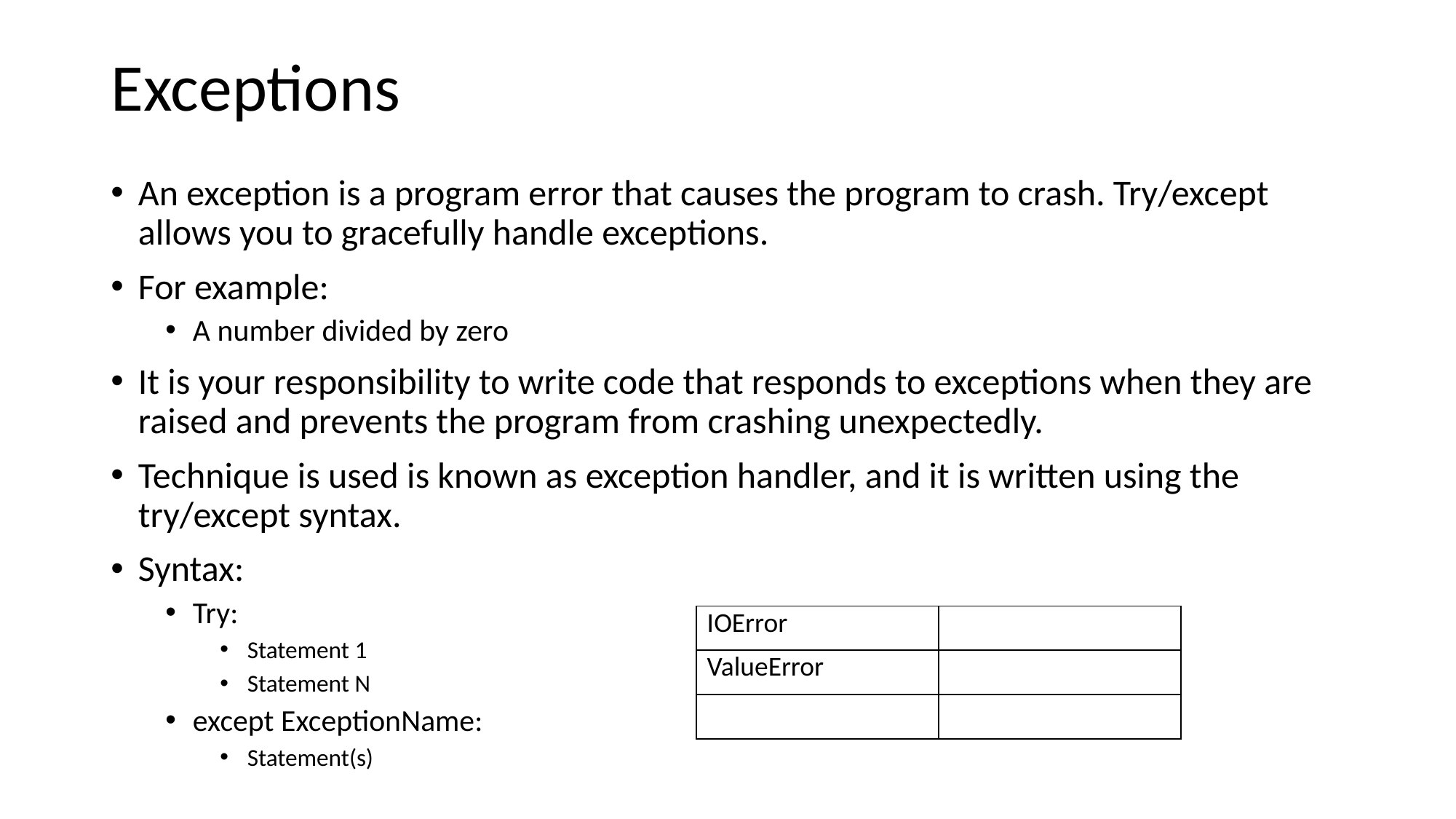

# Exceptions
An exception is a program error that causes the program to crash. Try/except allows you to gracefully handle exceptions.
For example:
A number divided by zero
It is your responsibility to write code that responds to exceptions when they are raised and prevents the program from crashing unexpectedly.
Technique is used is known as exception handler, and it is written using the try/except syntax.
Syntax:
Try:
Statement 1
Statement N
except ExceptionName:
Statement(s)
| IOError |  |
| --- | --- |
| ValueError |  |
|  |  |